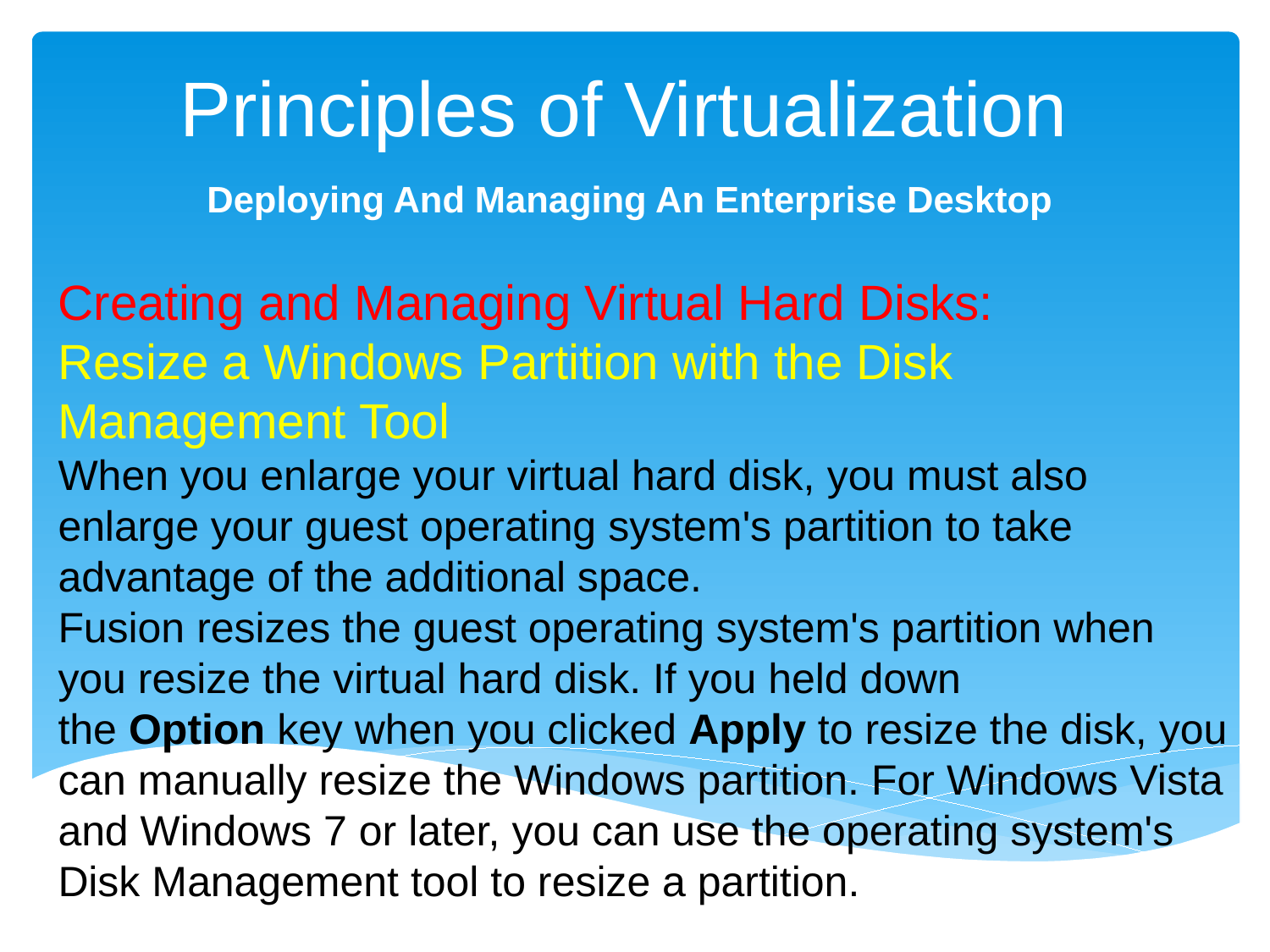

# Principles of Virtualization
Deploying And Managing An Enterprise Desktop
Creating and Managing Virtual Hard Disks:
Resize a Windows Partition with the Disk Management Tool
When you enlarge your virtual hard disk, you must also enlarge your guest operating system's partition to take advantage of the additional space.
Fusion resizes the guest operating system's partition when you resize the virtual hard disk. If you held down the Option key when you clicked Apply to resize the disk, you can manually resize the Windows partition. For Windows Vista and Windows 7 or later, you can use the operating system's Disk Management tool to resize a partition.